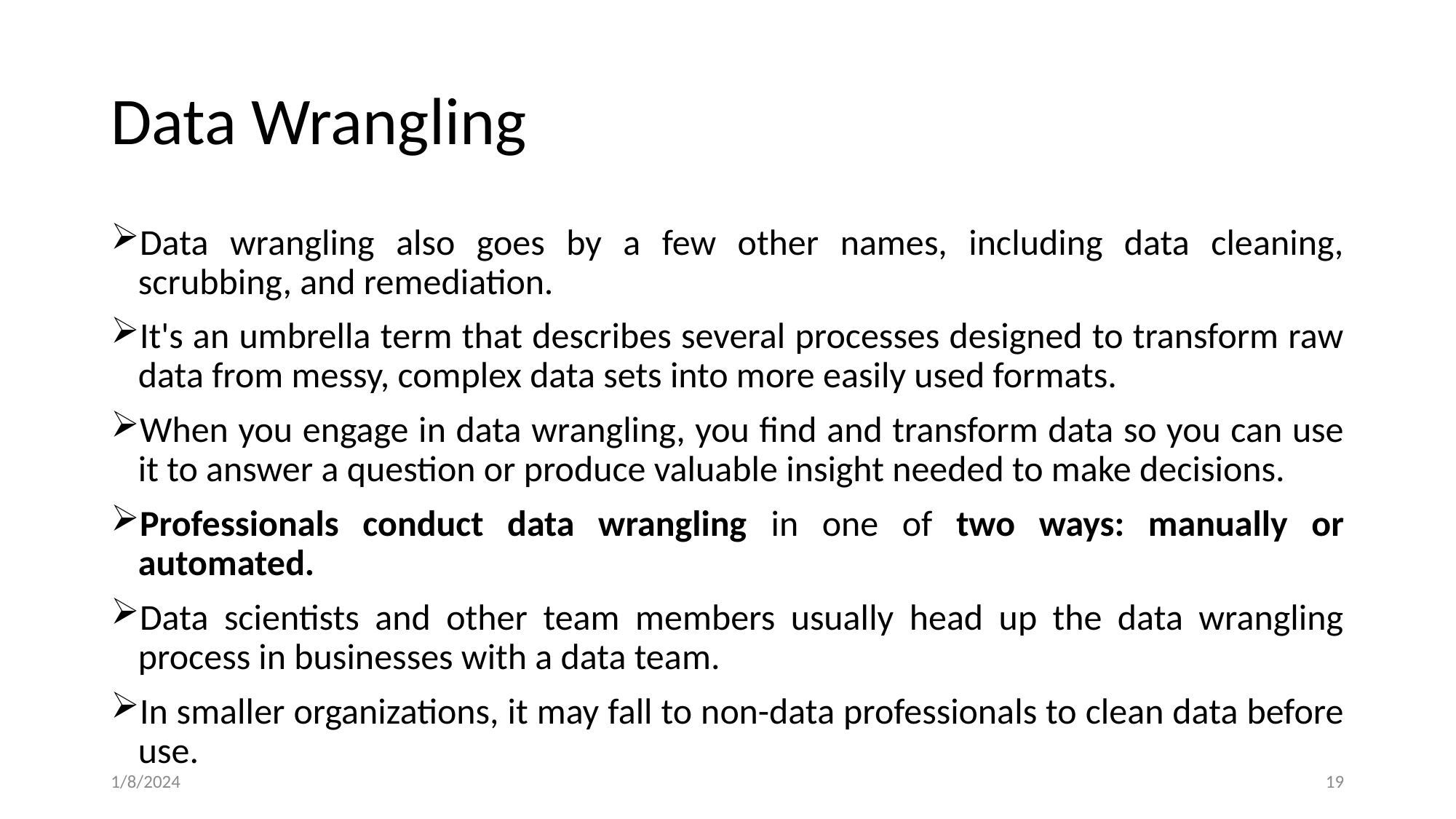

# Data Wrangling
Data wrangling also goes by a few other names, including data cleaning, scrubbing, and remediation.
It's an umbrella term that describes several processes designed to transform raw data from messy, complex data sets into more easily used formats.
When you engage in data wrangling, you find and transform data so you can use it to answer a question or produce valuable insight needed to make decisions.
Professionals conduct data wrangling in one of two ways: manually or automated.
Data scientists and other team members usually head up the data wrangling process in businesses with a data team.
In smaller organizations, it may fall to non-data professionals to clean data before use.
1/8/2024
19